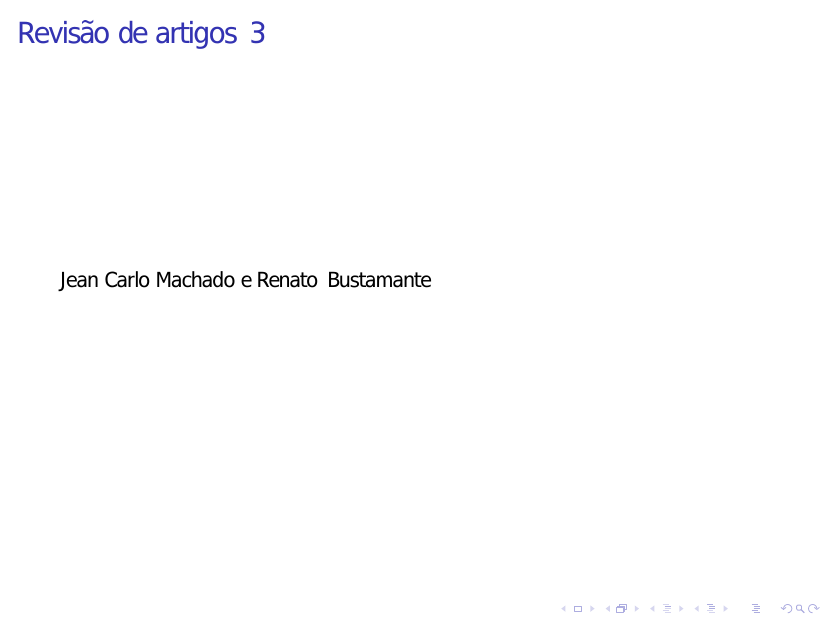

# Revisão de artigos 3
Jean Carlo Machado e Renato Bustamante